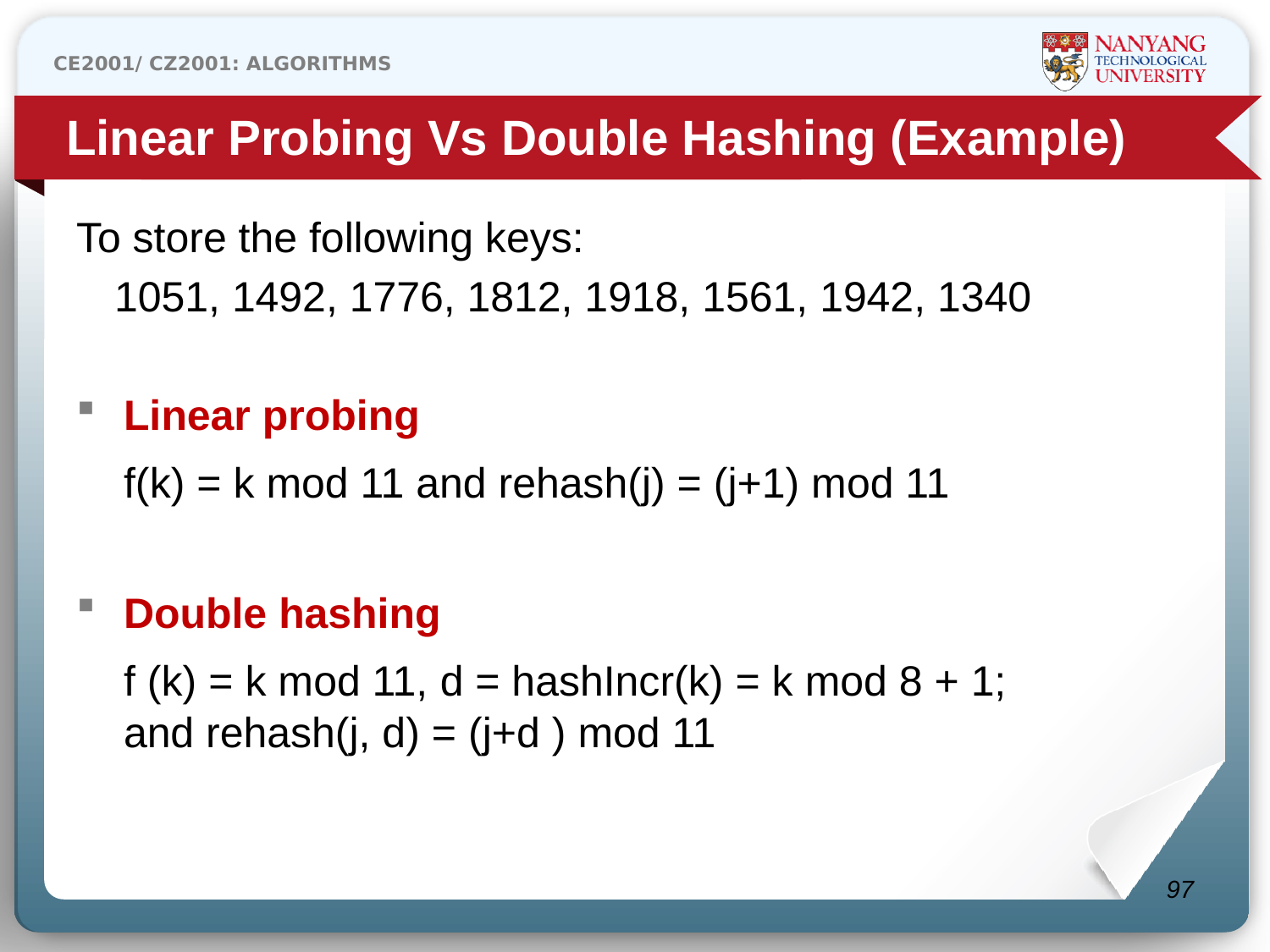

Linear Probing Vs Double Hashing (Example)
To store the following keys:
1051, 1492, 1776, 1812, 1918, 1561, 1942, 1340

Linear probing
	f(k) = k mod 11 and rehash(j) = (j+1) mod 11

Double hashing
	f (k) = k mod 11, d = hashIncr(k) = k mod 8 + 1;
and rehash(j, d) = (j+d ) mod 11